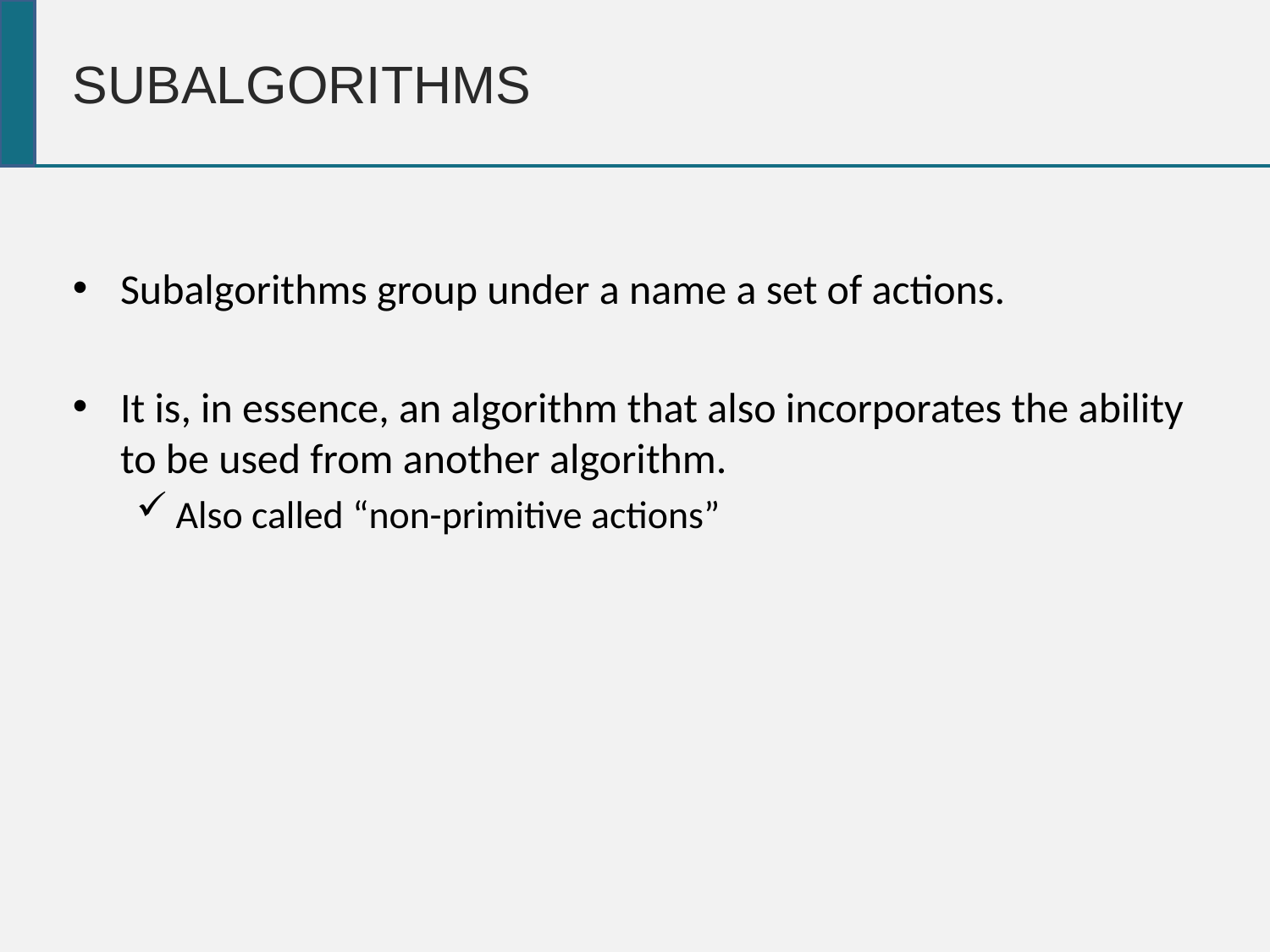

Subalgorithms

Subalgorithms group under a name a set of actions.

It is, in essence, an algorithm that also incorporates the ability to be used from another algorithm.
Also called “non-primitive actions”